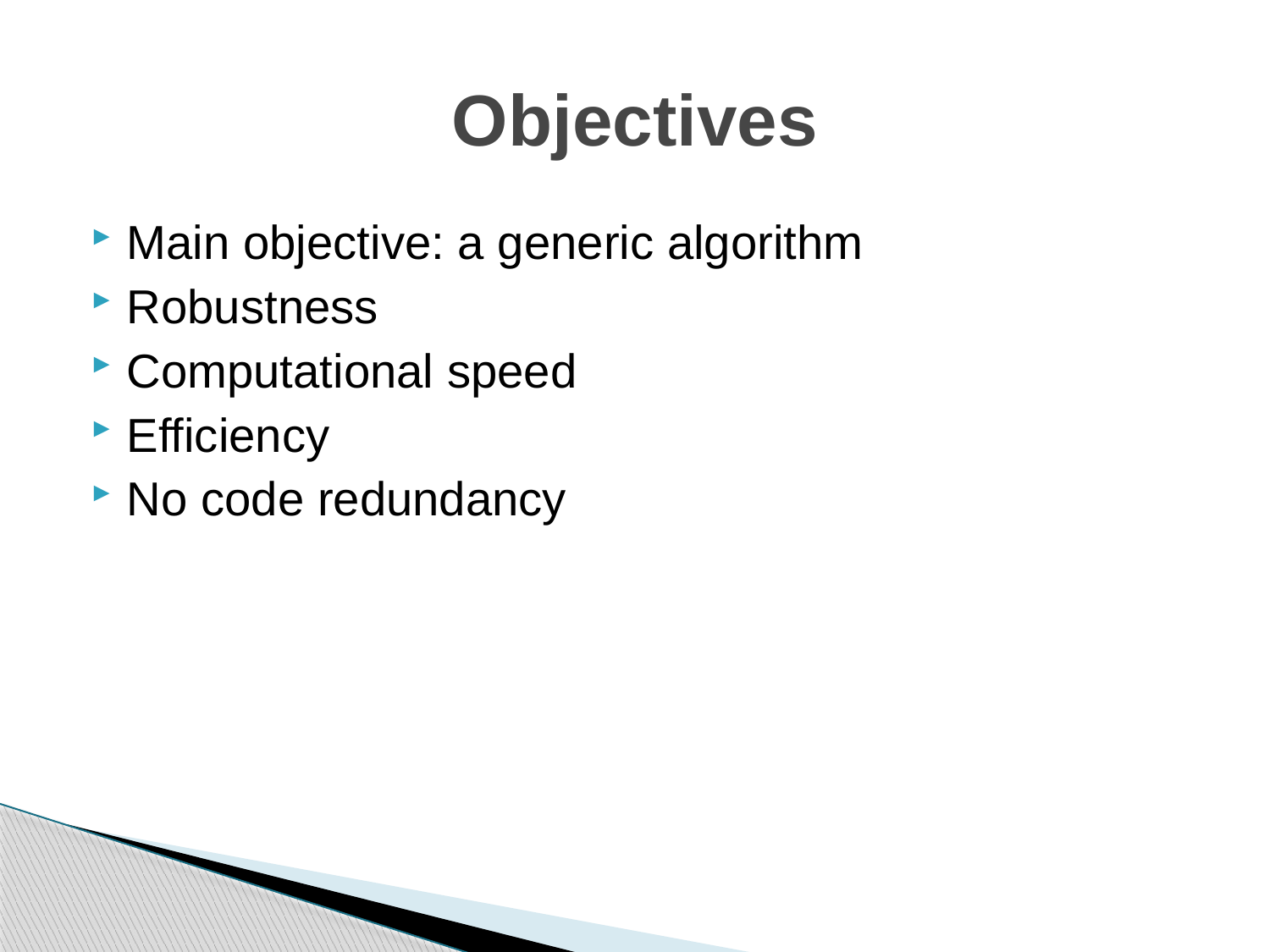

# Objectives
Main objective: a generic algorithm
Robustness
Computational speed
Efficiency
No code redundancy